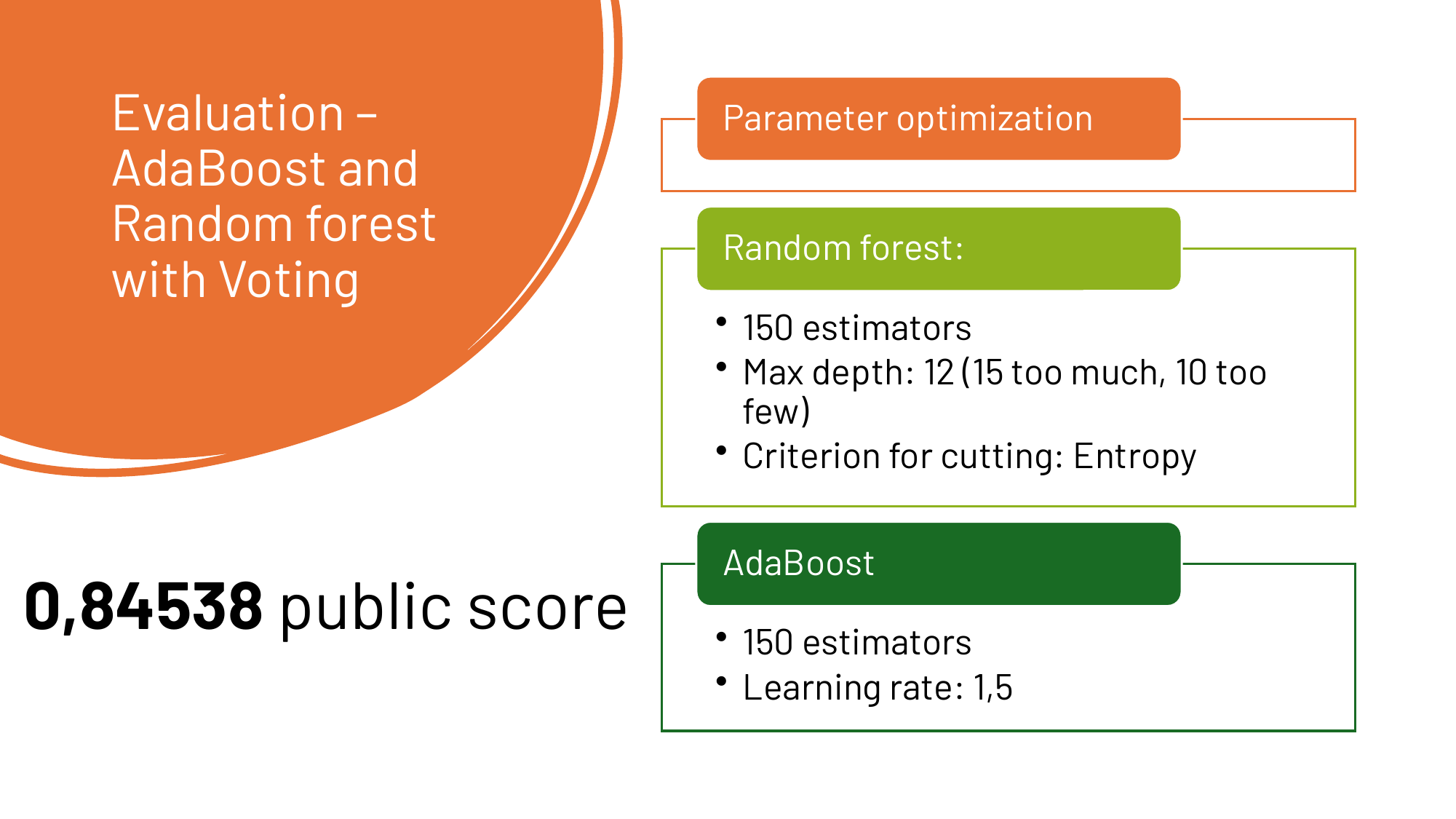

Parameter optimization
150 estimators
Max depth: 12 (15 too much, 10 too few)
Criterion for cutting: Entropy
Random forest:
150 estimators
Learning rate: 1,5
AdaBoost
# Evaluation – AdaBoost and Random forest with Voting
0,84538 public score